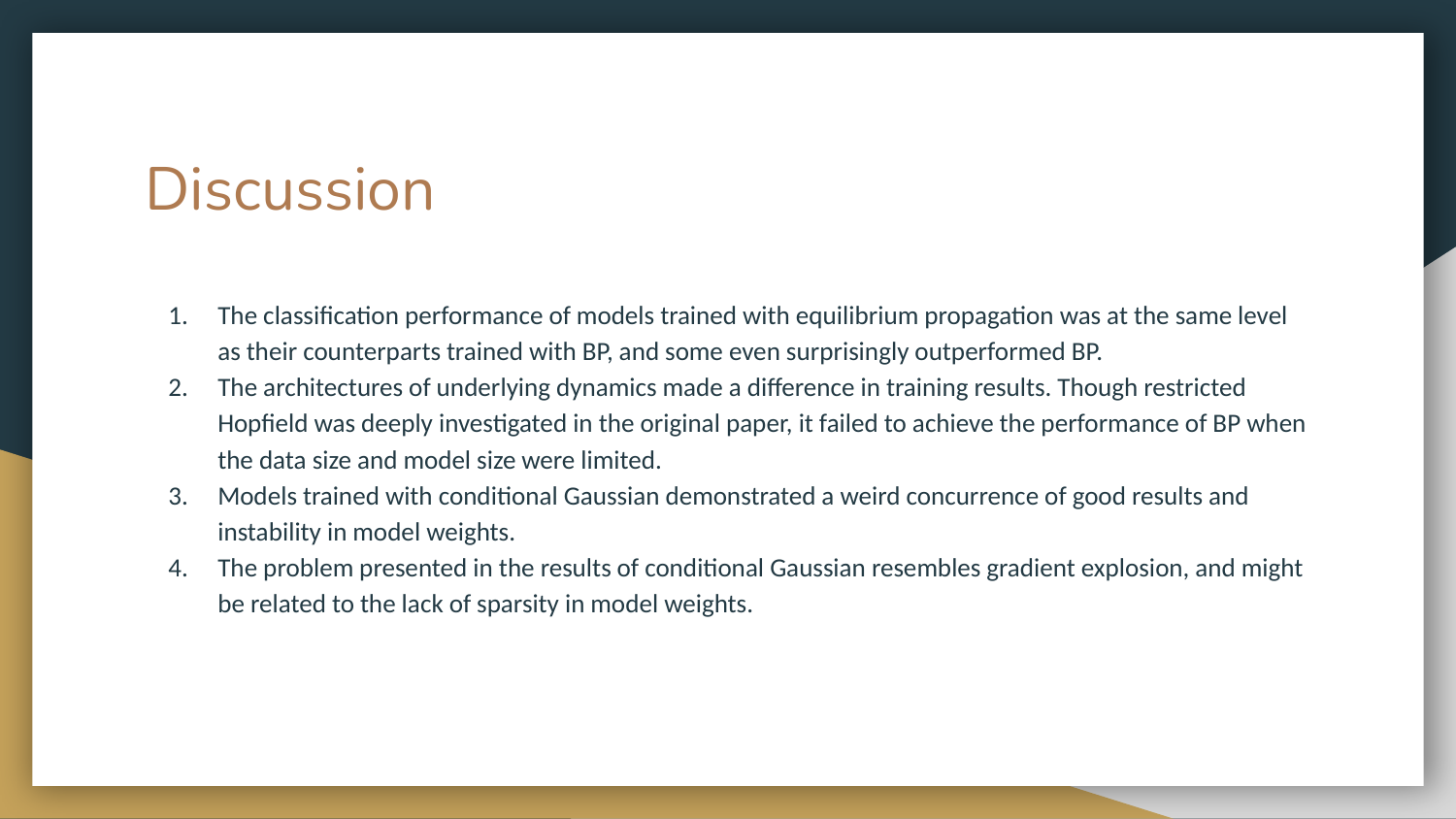

# Discussion
The classification performance of models trained with equilibrium propagation was at the same level as their counterparts trained with BP, and some even surprisingly outperformed BP.
The architectures of underlying dynamics made a difference in training results. Though restricted Hopfield was deeply investigated in the original paper, it failed to achieve the performance of BP when the data size and model size were limited.
Models trained with conditional Gaussian demonstrated a weird concurrence of good results and instability in model weights.
The problem presented in the results of conditional Gaussian resembles gradient explosion, and might be related to the lack of sparsity in model weights.